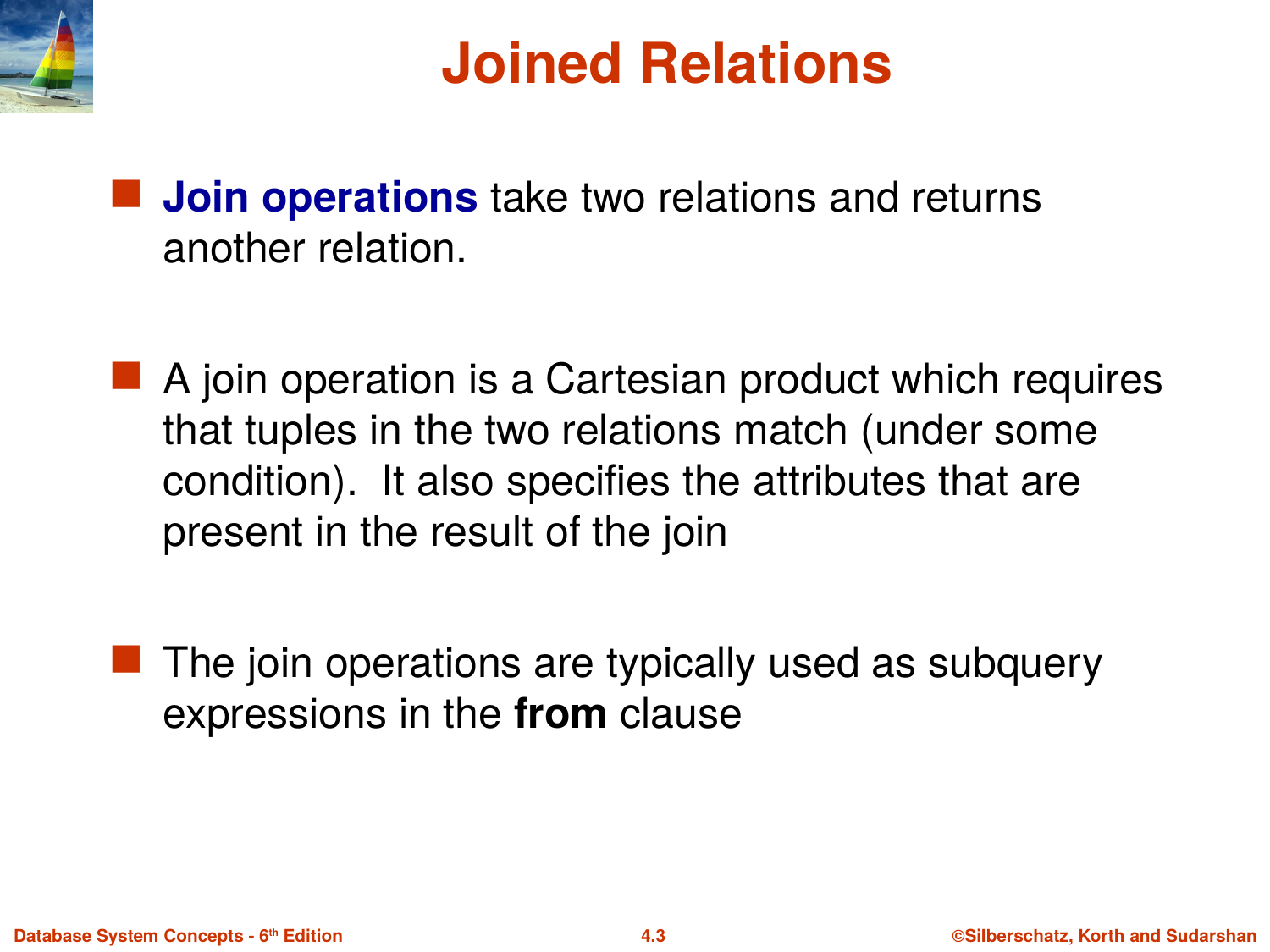

# Joined Relations
Join operations take two relations and returns another relation.

A join operation is a Cartesian product which requires that tuples in the two relations match (under some condition).  It also specifies the attributes that are present in the result of the join

The join operations are typically used as subquery expressions in the from clause